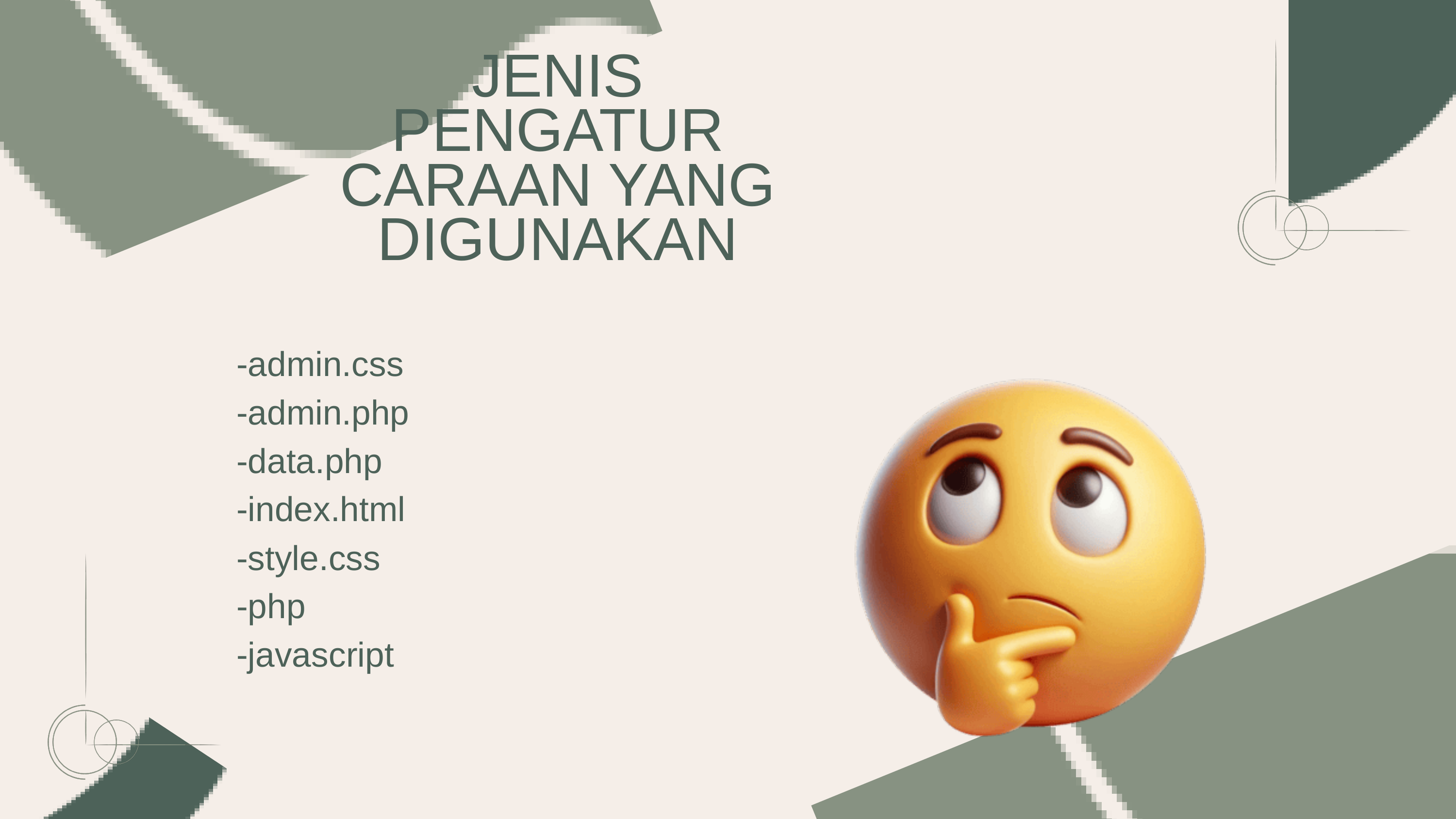

JENIS PENGATUR CARAAN YANG DIGUNAKAN
-admin.css
-admin.php
-data.php
-index.html
-style.css
-php
-javascript